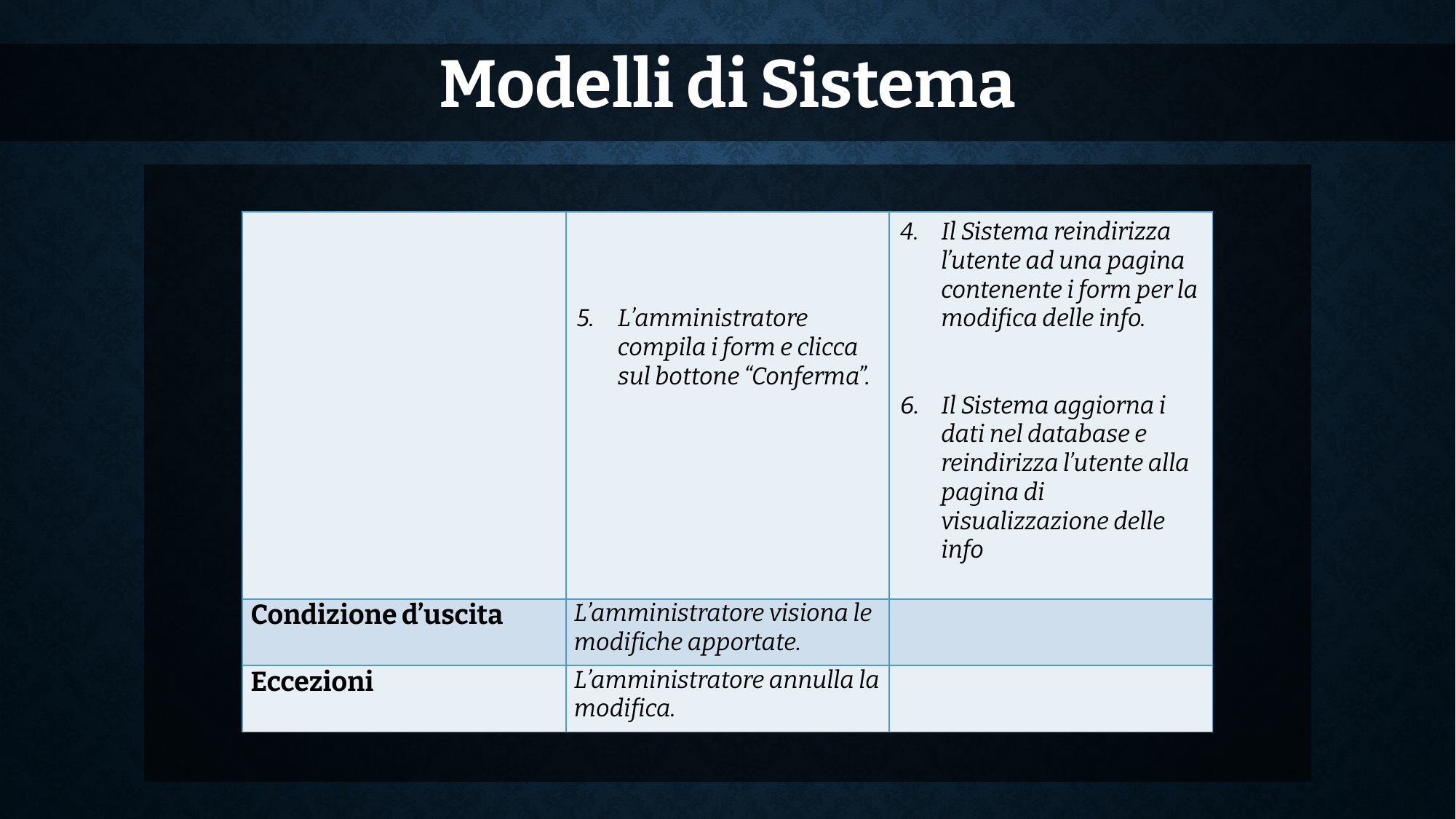

Modelli di Sistema

|  | L’amministratore compila i form e clicca sul bottone “Conferma”. | Il Sistema reindirizza l’utente ad una pagina contenente i form per la modifica delle info. Il Sistema aggiorna i dati nel database e reindirizza l’utente alla pagina di visualizzazione delle info |
| --- | --- | --- |
| Condizione d’uscita | L’amministratore visiona le modifiche apportate. |  |
| Eccezioni | L’amministratore annulla la modifica. |  |